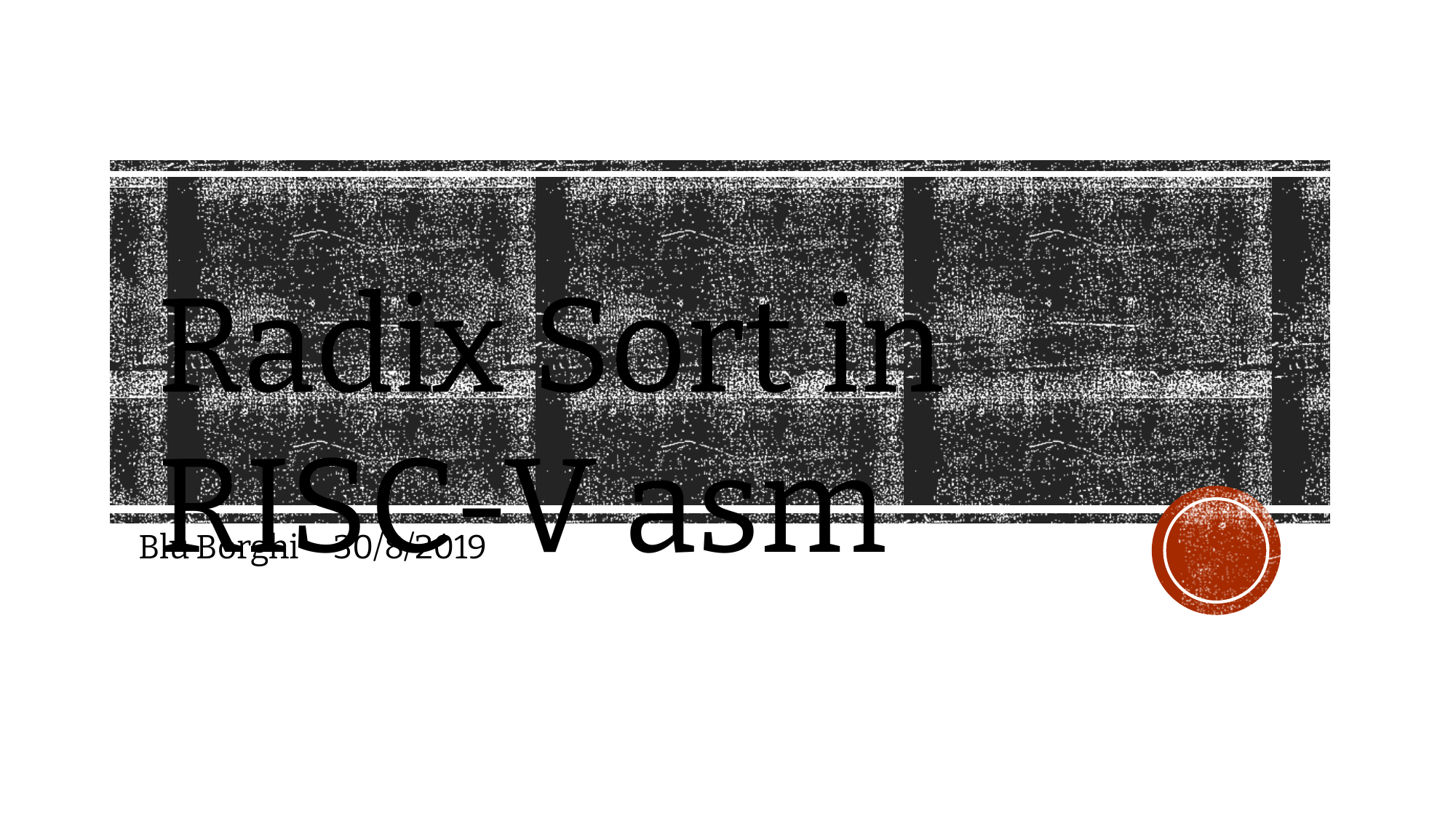

Radix Sort in RISC-V asm
Blu Borghi – 30/8/2019